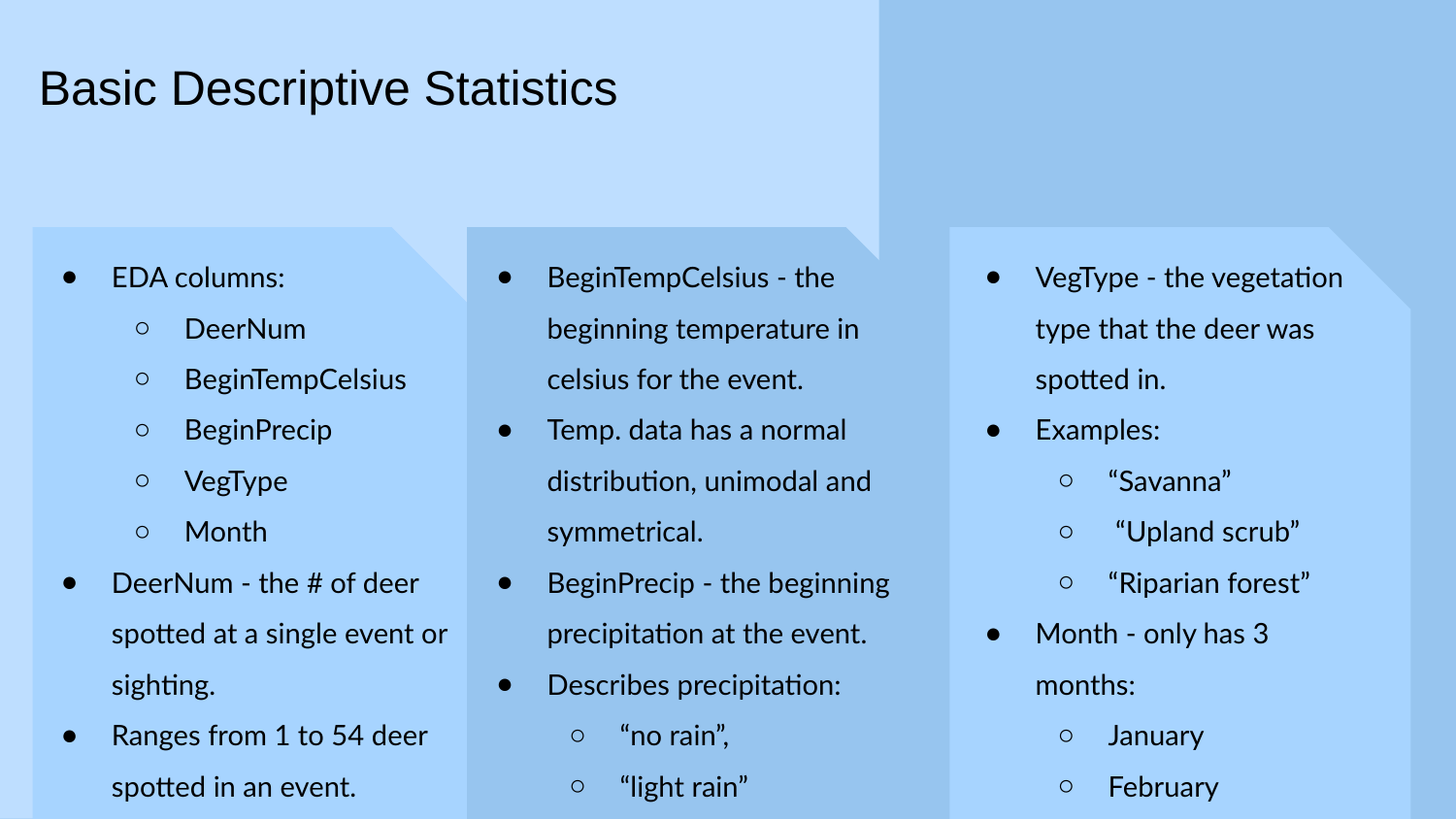

Basic Descriptive Statistics

EDA columns:
DeerNum
BeginTempCelsius
BeginPrecip
VegType
Month
DeerNum - the # of deer spotted at a single event or sighting.
Ranges from 1 to 54 deer spotted in an event.
BeginTempCelsius - the beginning temperature in celsius for the event.
Temp. data has a normal distribution, unimodal and symmetrical.
BeginPrecip - the beginning precipitation at the event.
Describes precipitation:
“no rain”,
“light rain”
VegType - the vegetation type that the deer was spotted in.
Examples:
“Savanna”
 “Upland scrub”
“Riparian forest”
Month - only has 3 months:
January
February
March